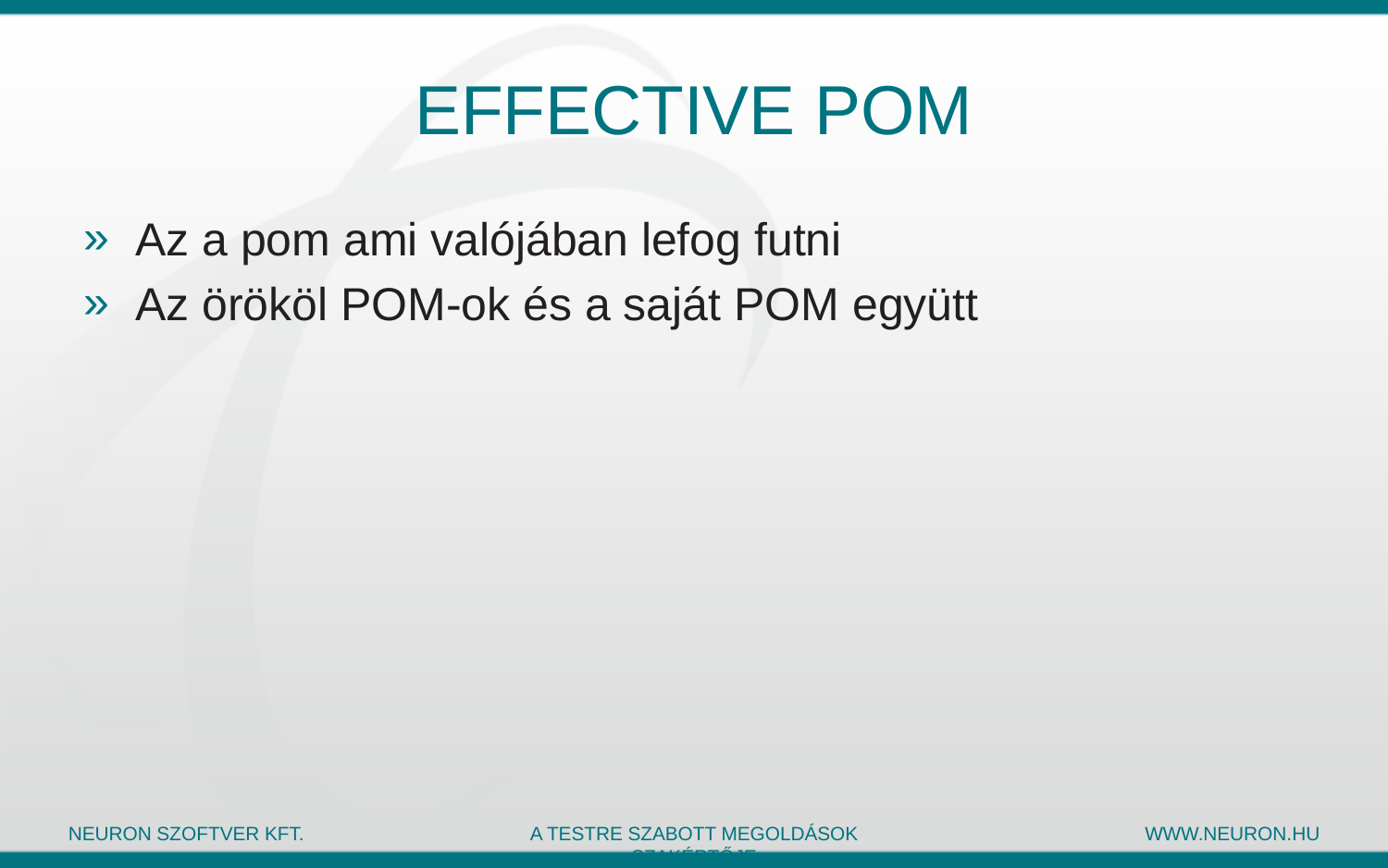

# Effective Pom
Az a pom ami valójában lefog futni
Az örököl POM-ok és a saját POM együtt